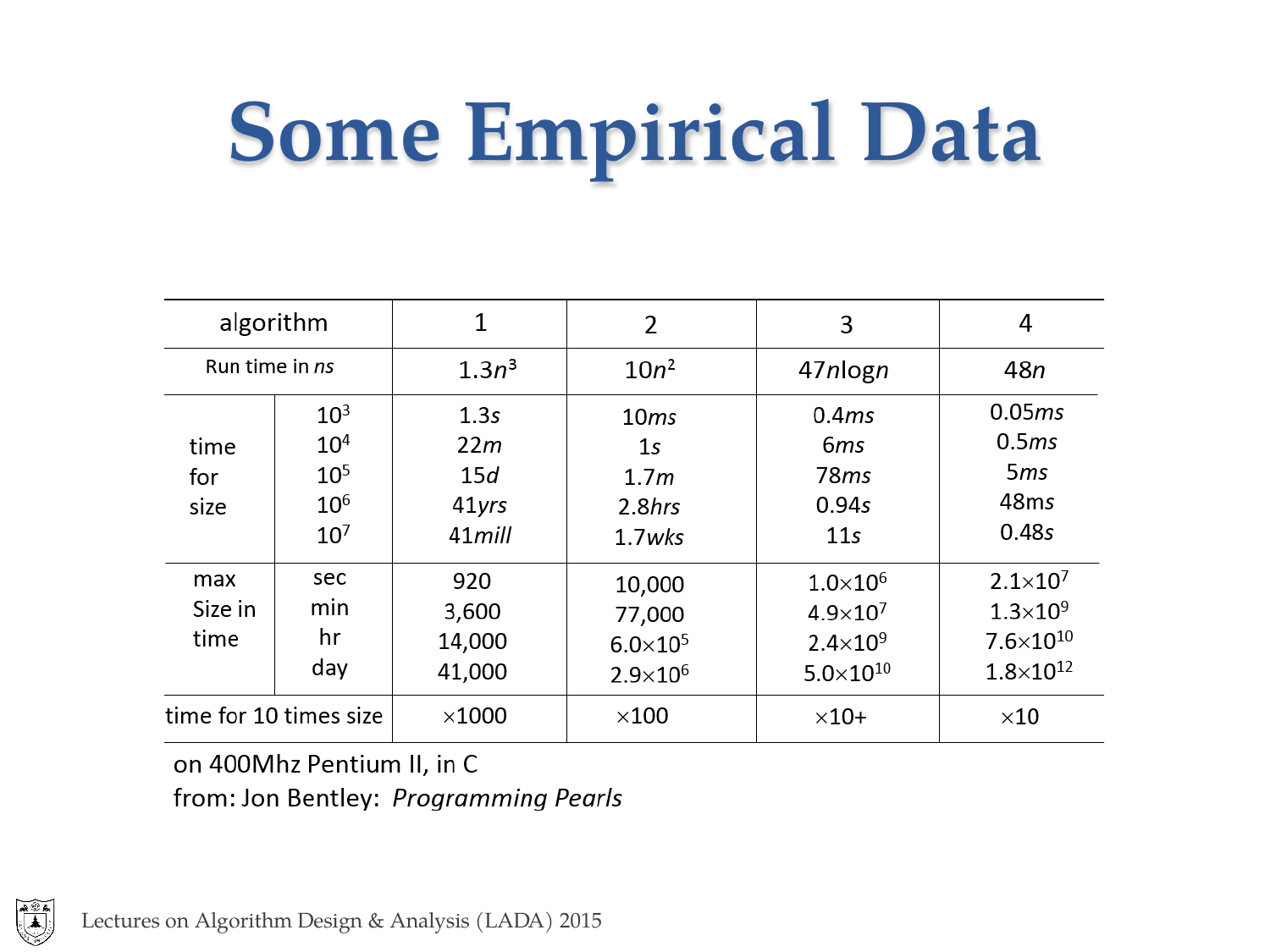

# Some Empirical Data

Lectures on Algorithm Design & Analysis (LADA) 2015